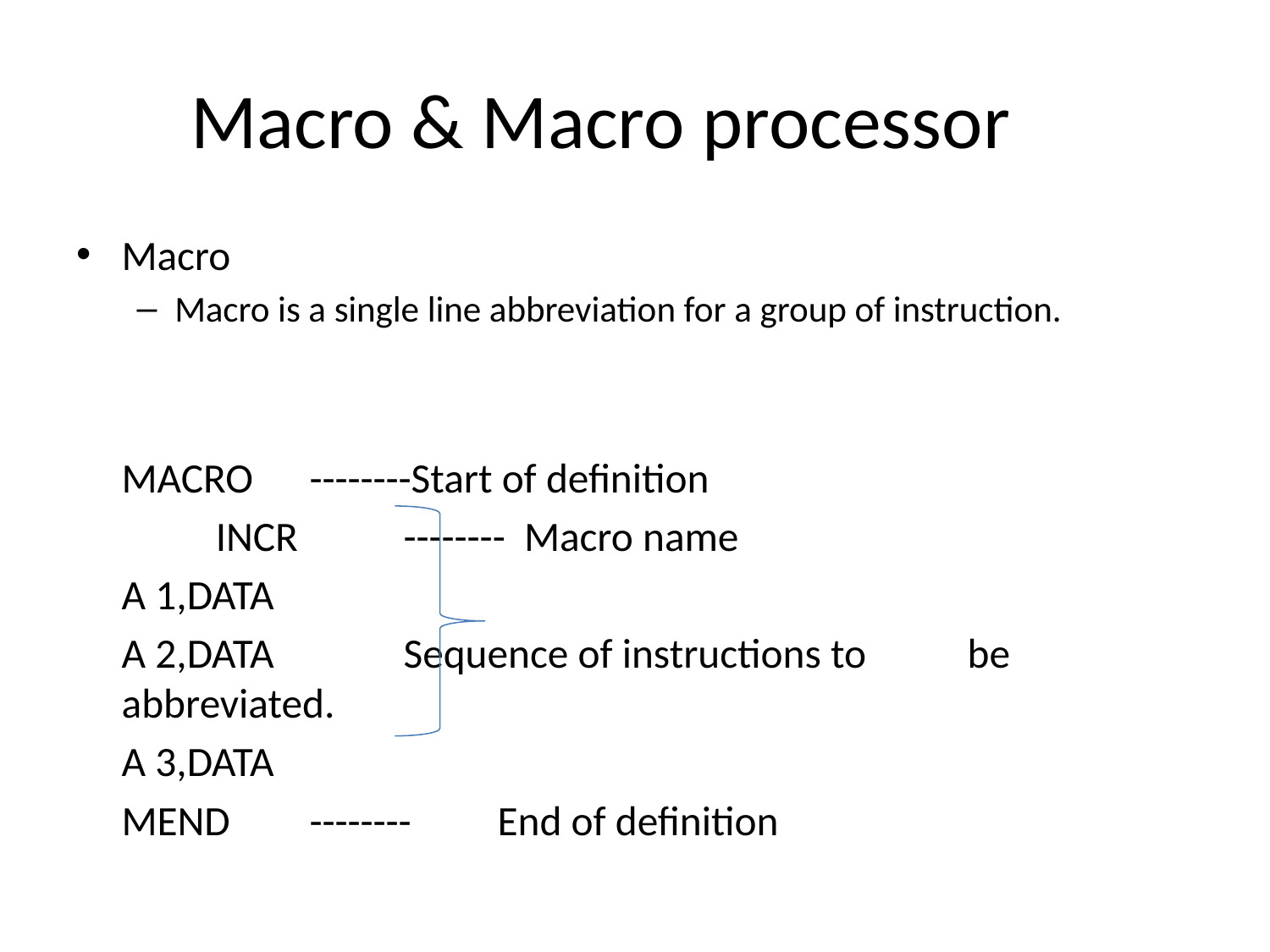

# Macro & Macro processor
Macro
Macro is a single line abbreviation for a group of instruction.

    		MACRO	--------Start of definition
   	 	INCR     	--------  Macro name
		A 1,DATA
		A 2,DATA	 	Sequence of instructions to 					be abbreviated.
		A 3,DATA
		MEND		--------	End of definition